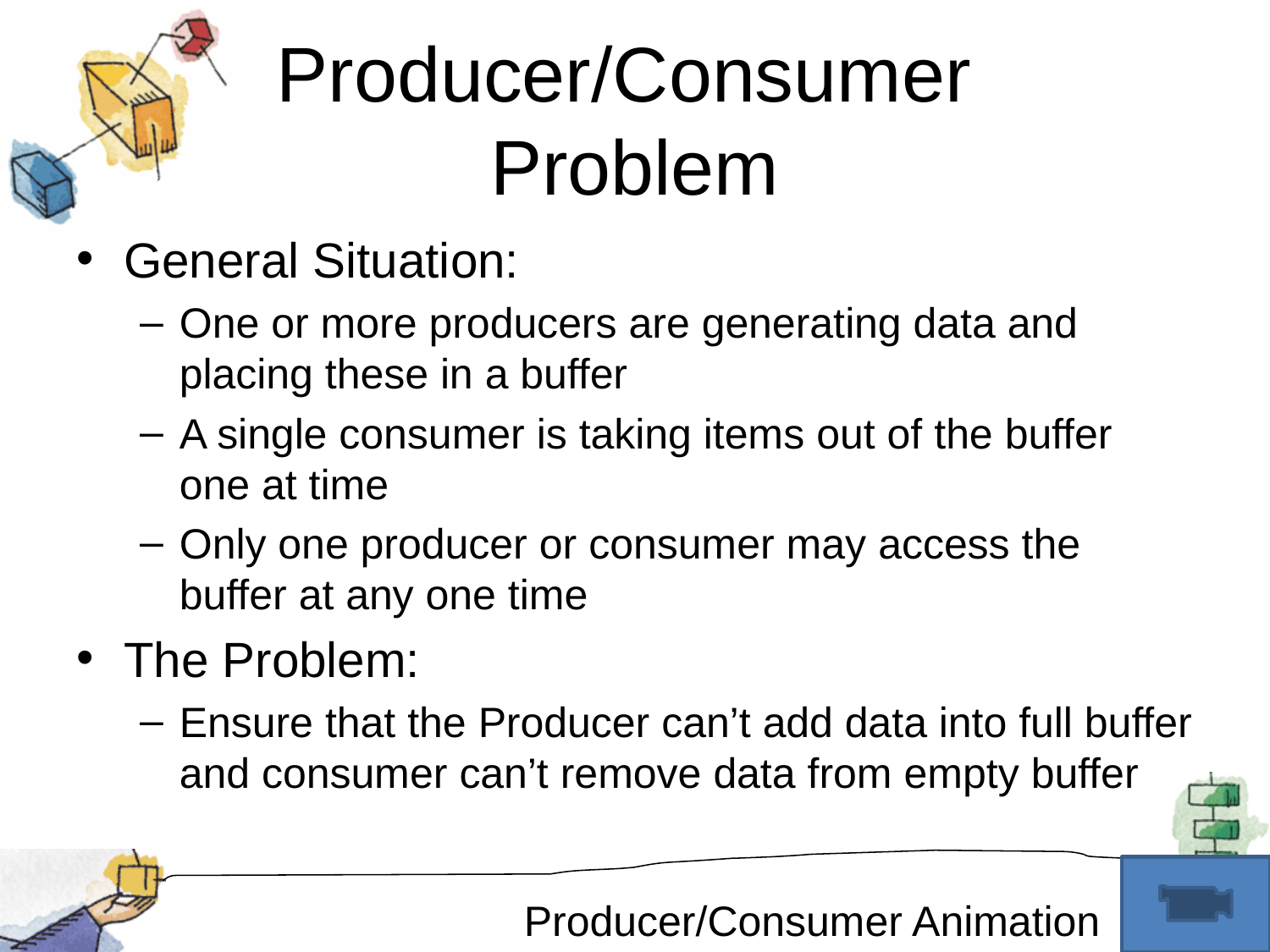

# Producer/Consumer Problem
General Situation:
One or more producers are generating data and placing these in a buffer
A single consumer is taking items out of the buffer one at time
Only one producer or consumer may access the buffer at any one time
The Problem:
Ensure that the Producer can’t add data into full buffer and consumer can’t remove data from empty buffer

Producer/Consumer Animation